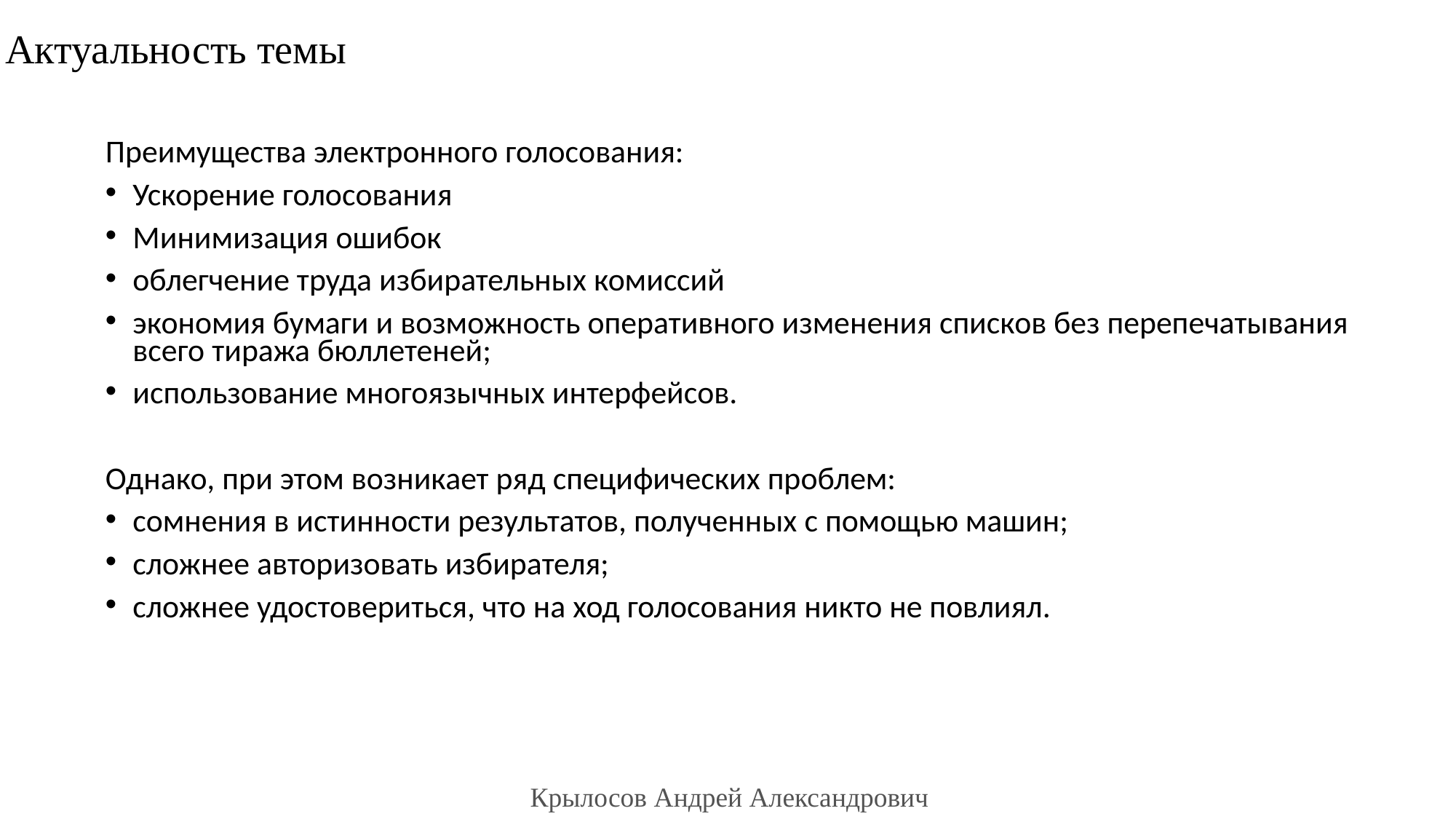

# Актуальность темы
Преимущества электронного голосования:
Ускорение голосования
Минимизация ошибок
облегчение труда избирательных комиссий
экономия бумаги и возможность оперативного изменения списков без перепечатывания всего тиража бюллетеней;
использование многоязычных интерфейсов.

Однако, при этом возникает ряд специфических проблем:
сомнения в истинности результатов, полученных с помощью машин;
сложнее авторизовать избирателя;
сложнее удостовериться, что на ход голосования никто не повлиял.
2